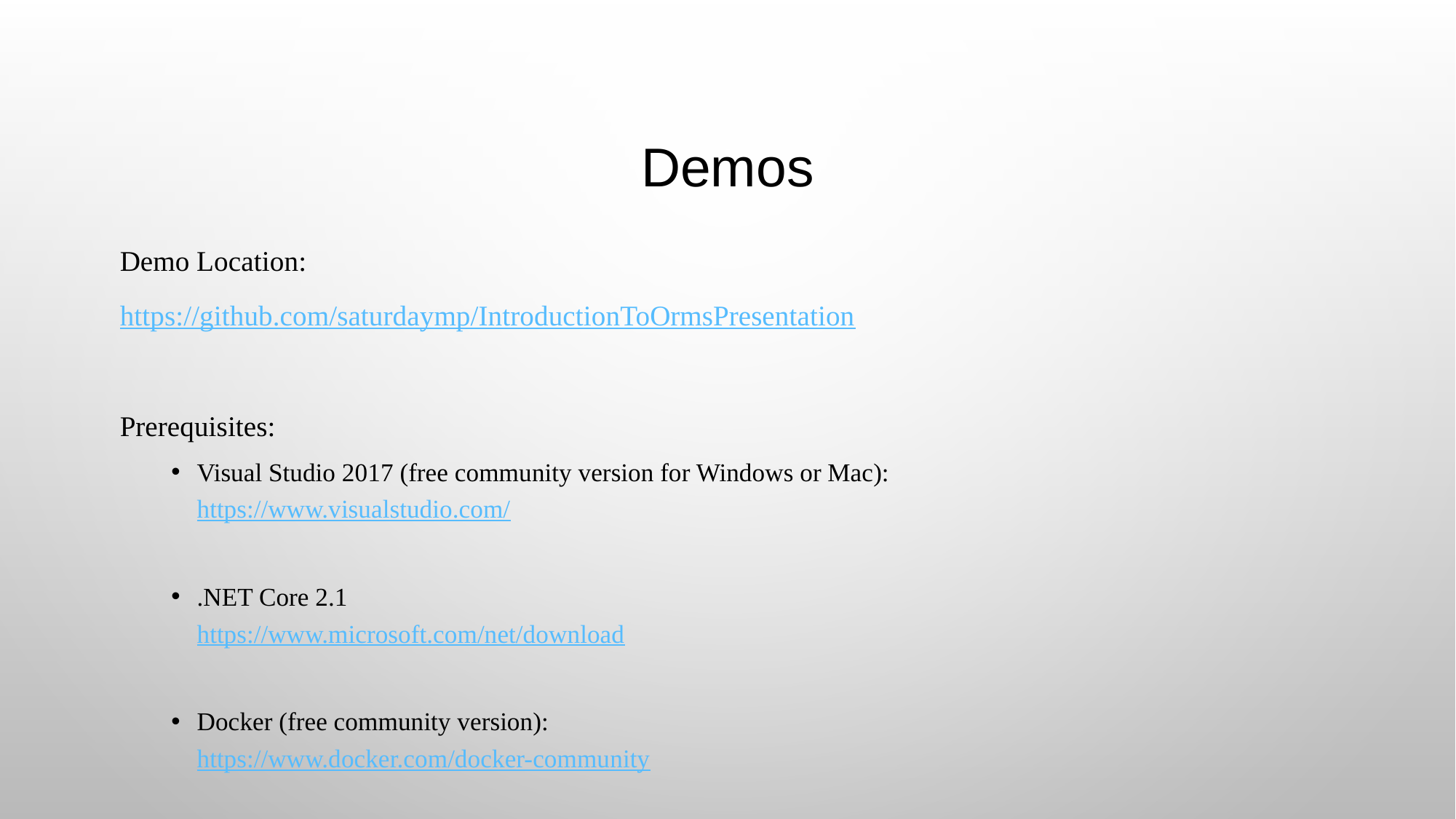

# Demos
Demo Location:
https://github.com/saturdaymp/IntroductionToOrmsPresentation

Prerequisites:
Visual Studio 2017 (free community version for Windows or Mac):
https://www.visualstudio.com/

.NET Core 2.1
https://www.microsoft.com/net/download

Docker (free community version):
https://www.docker.com/docker-community